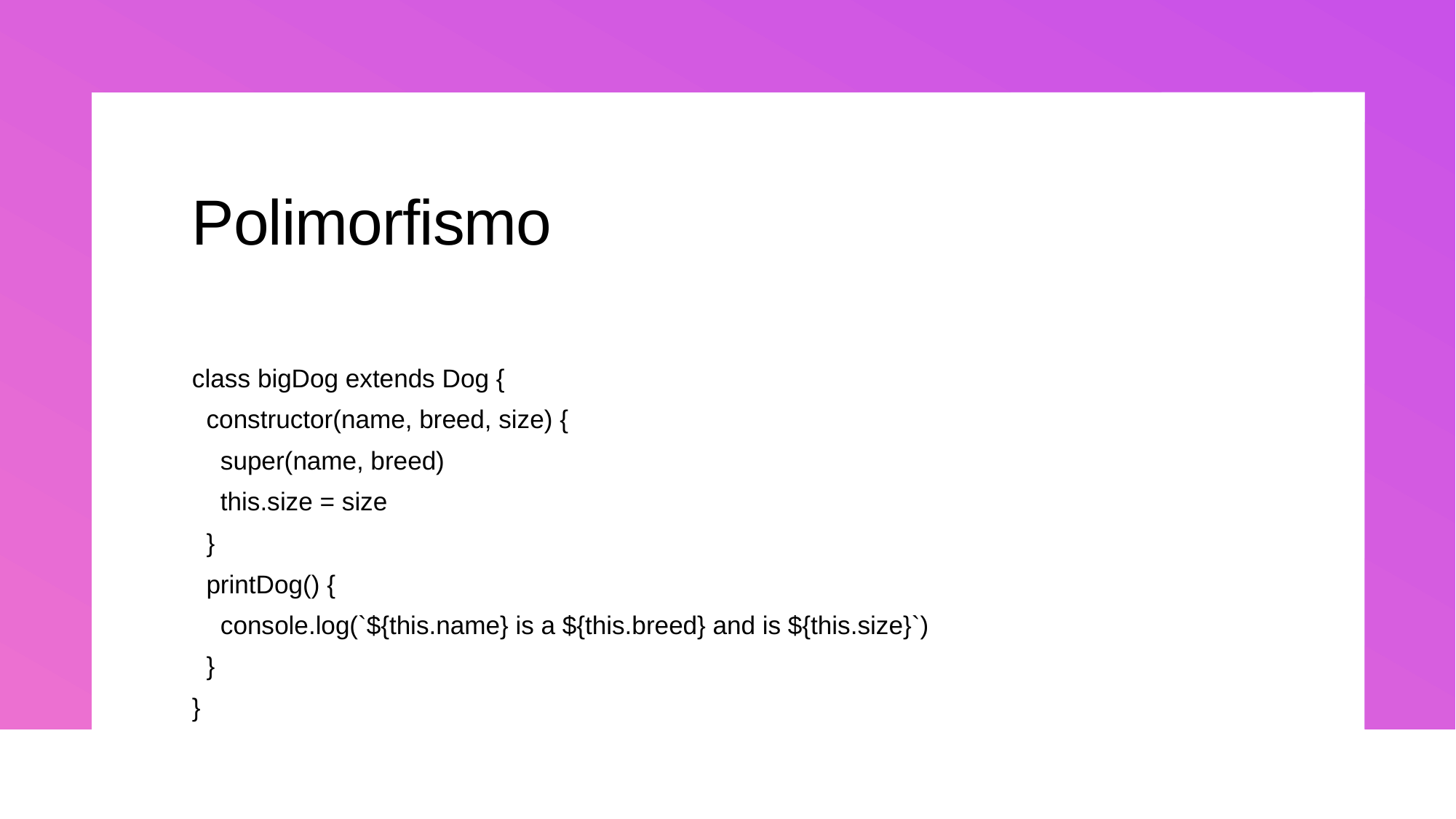

# Polimorfismo
class bigDog extends Dog {
  constructor(name, breed, size) {
    super(name, breed)
    this.size = size
  }
  printDog() {
    console.log(`${this.name} is a ${this.breed} and is ${this.size}`)
  }
}